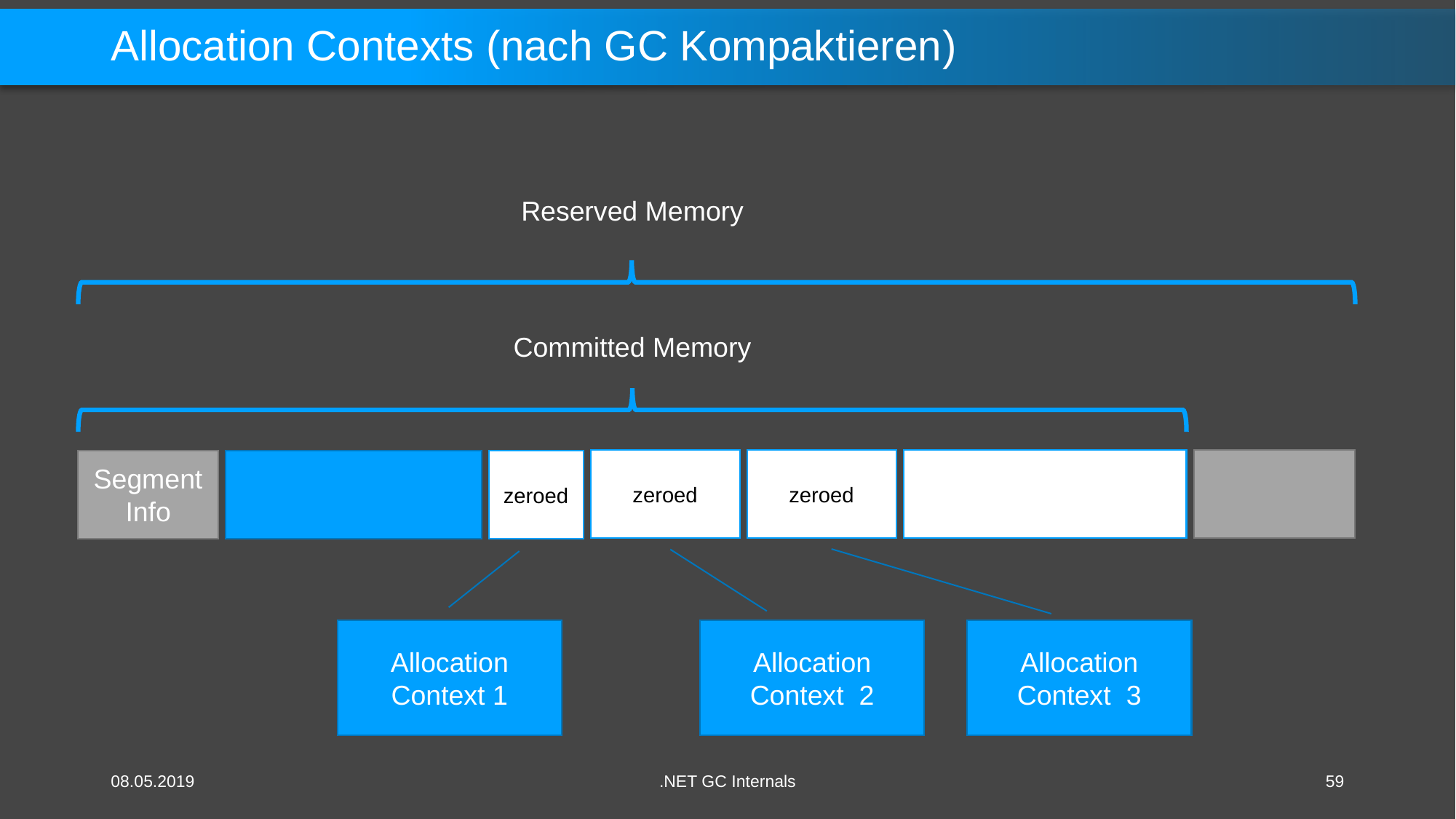

# Allocation Contexts (nach GC Kompaktieren)
Reserved Memory
Committed Memory
zeroed
zeroed

Segment Info

zeroed
Allocation Context 1
Allocation Context  2
Allocation Context  3
08.05.2019
.NET GC Internals
59